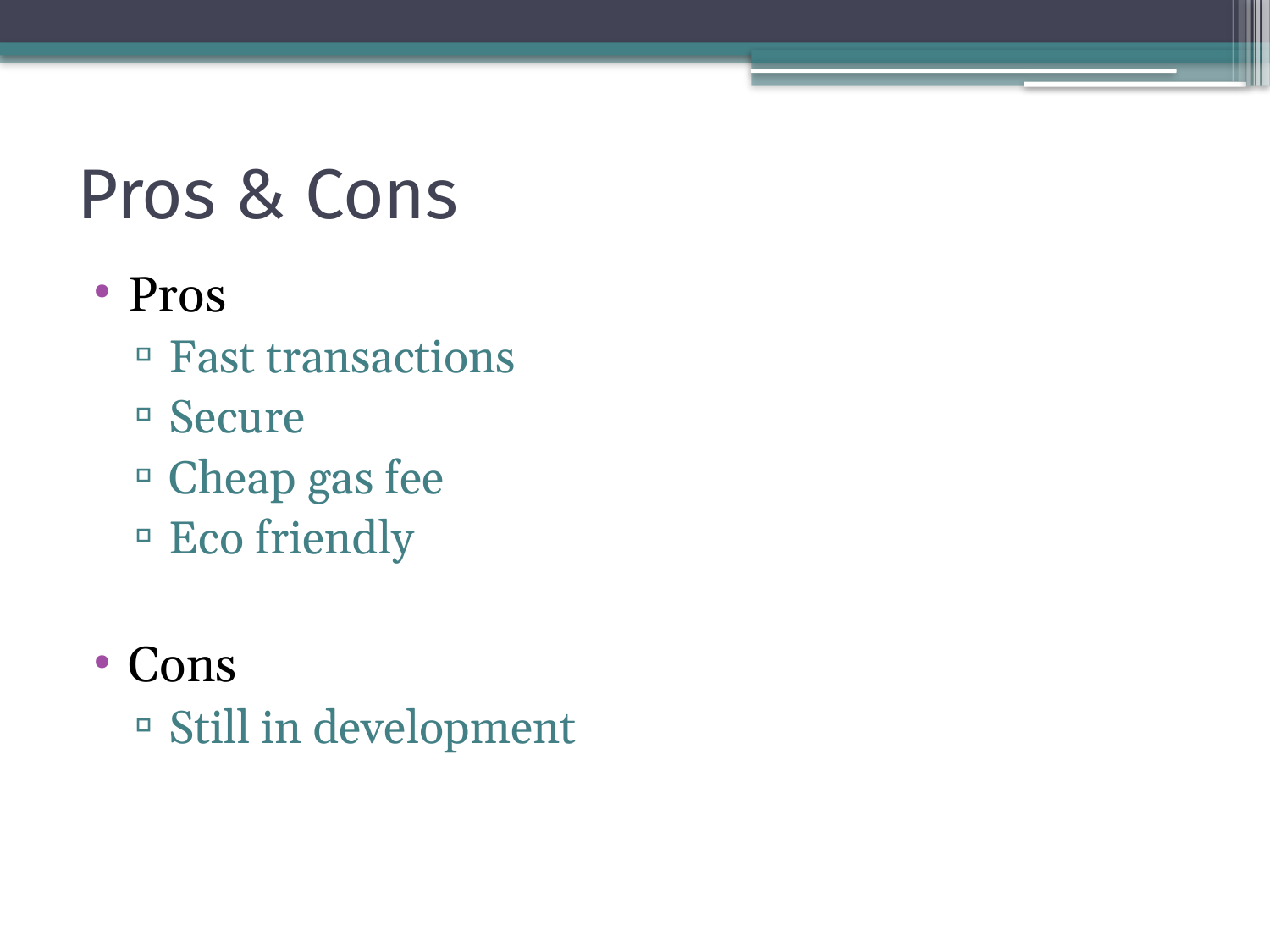

# Pros & Cons
Pros
Fast transactions
Secure
Cheap gas fee
Eco friendly

Cons
Still in development